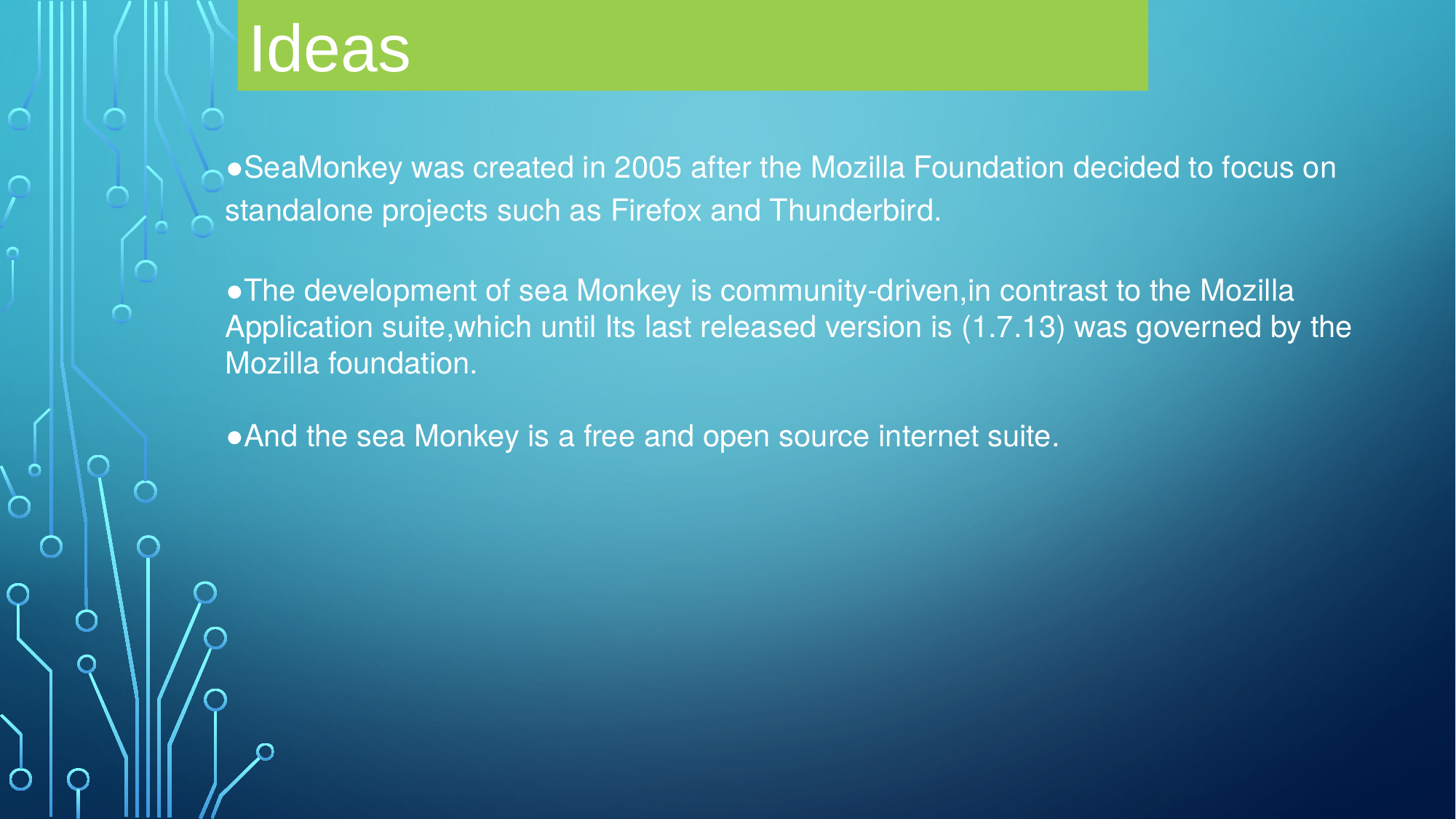

Ideas
●SeaMonkey was created in 2005 after the Mozilla Foundation decided to focus on standalone projects such as Firefox and Thunderbird.

●The development of sea Monkey is community-driven,in contrast to the Mozilla Application suite,which until Its last released version is (1.7.13) was governed by the
Mozilla foundation.

●And the sea Monkey is a free and open source internet suite.